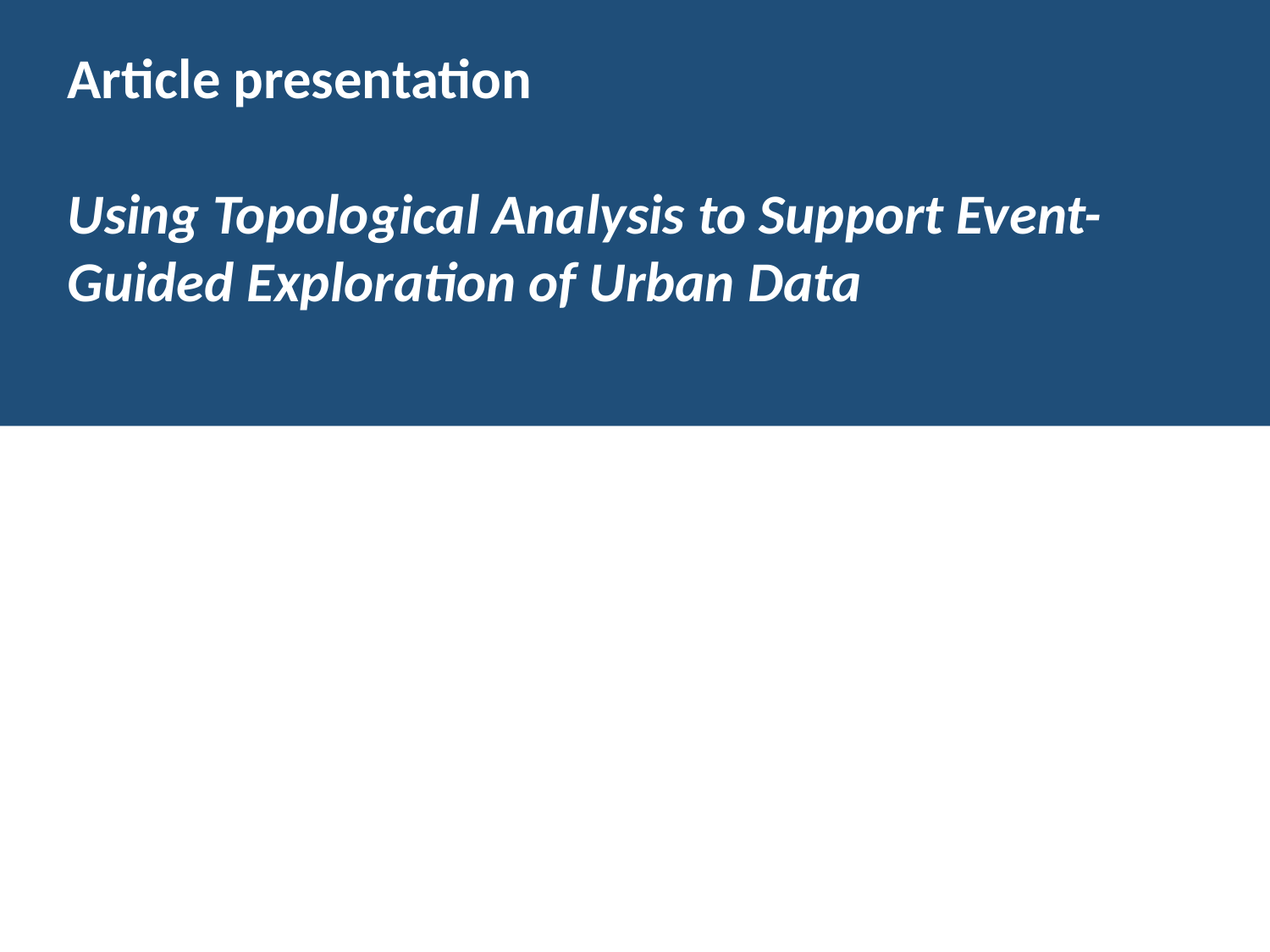

Article presentation

Using Topological Analysis to Support Event-Guided Exploration of Urban Data

#